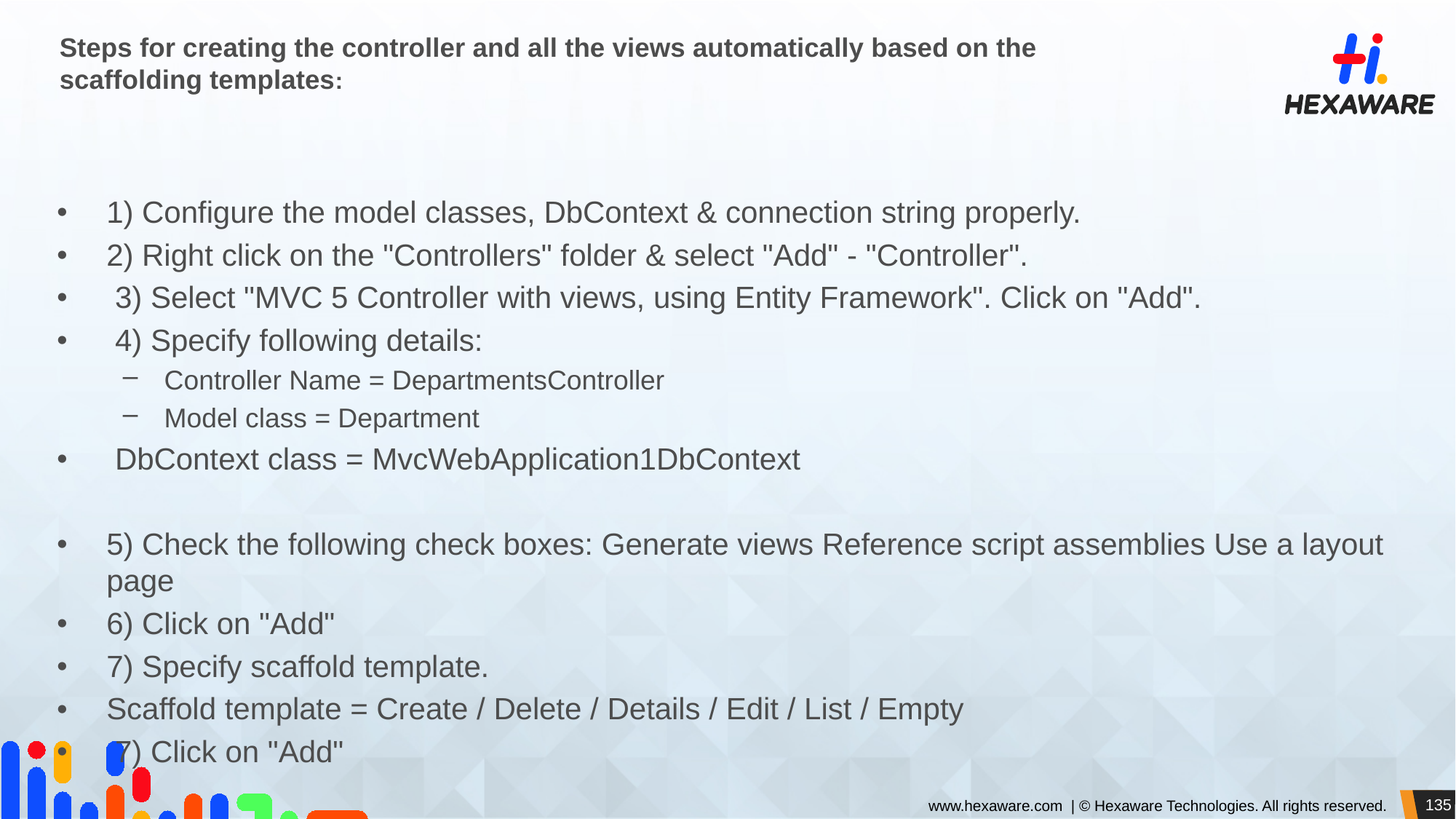

# Steps for creating the controller and all the views automatically based on the scaffolding templates:
1) Configure the model classes, DbContext & connection string properly.
2) Right click on the "Controllers" folder & select "Add" - "Controller".
 3) Select "MVC 5 Controller with views, using Entity Framework". Click on "Add".
 4) Specify following details:
Controller Name = DepartmentsController
Model class = Department
 DbContext class = MvcWebApplication1DbContext

5) Check the following check boxes: Generate views Reference script assemblies Use a layout page
6) Click on "Add"
7) Specify scaffold template.
Scaffold template = Create / Delete / Details / Edit / List / Empty
 7) Click on "Add"